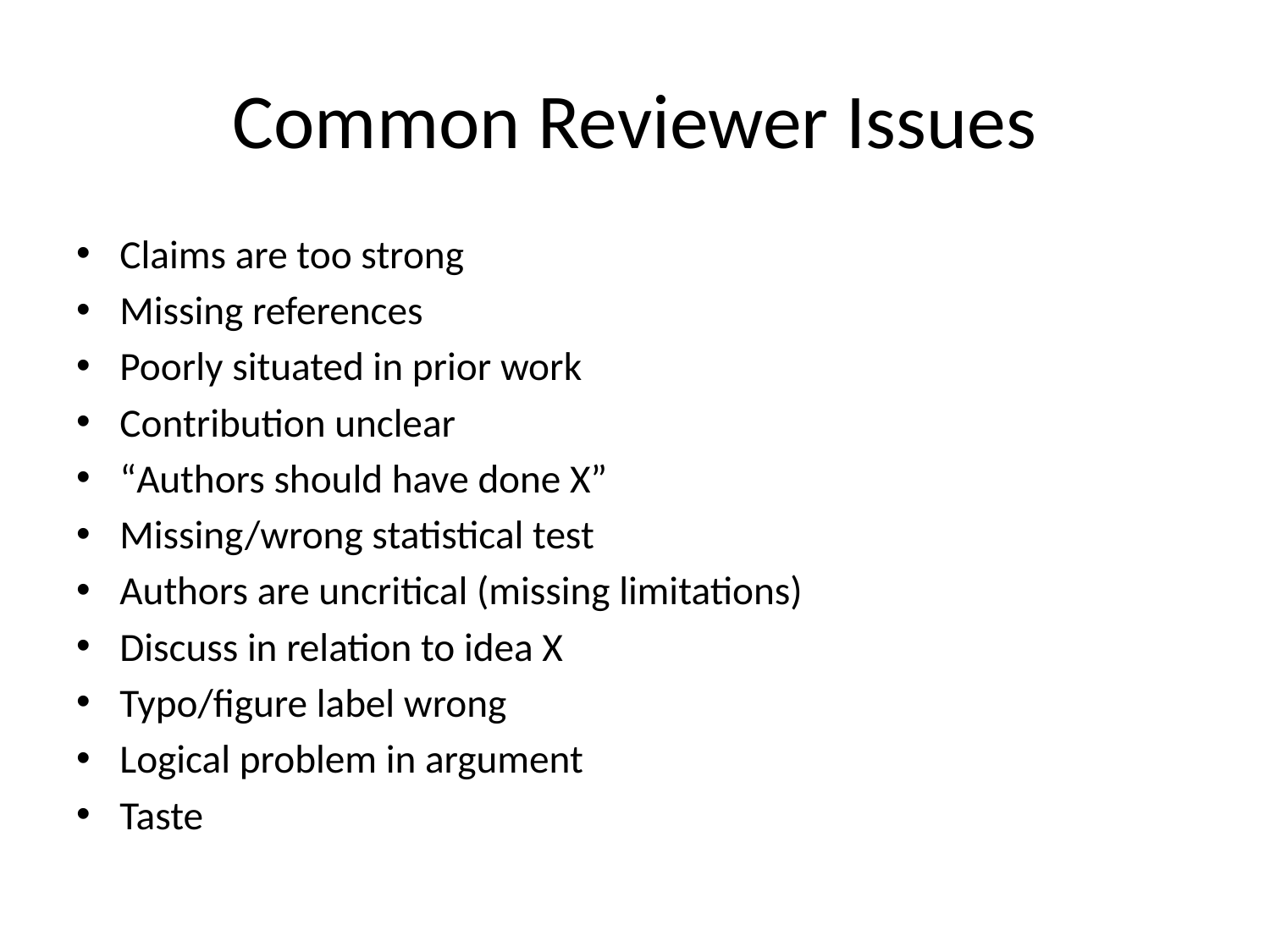

# Common Reviewer Issues
Claims are too strong
Missing references
Poorly situated in prior work
Contribution unclear
“Authors should have done X”
Missing/wrong statistical test
Authors are uncritical (missing limitations)
Discuss in relation to idea X
Typo/figure label wrong
Logical problem in argument
Taste